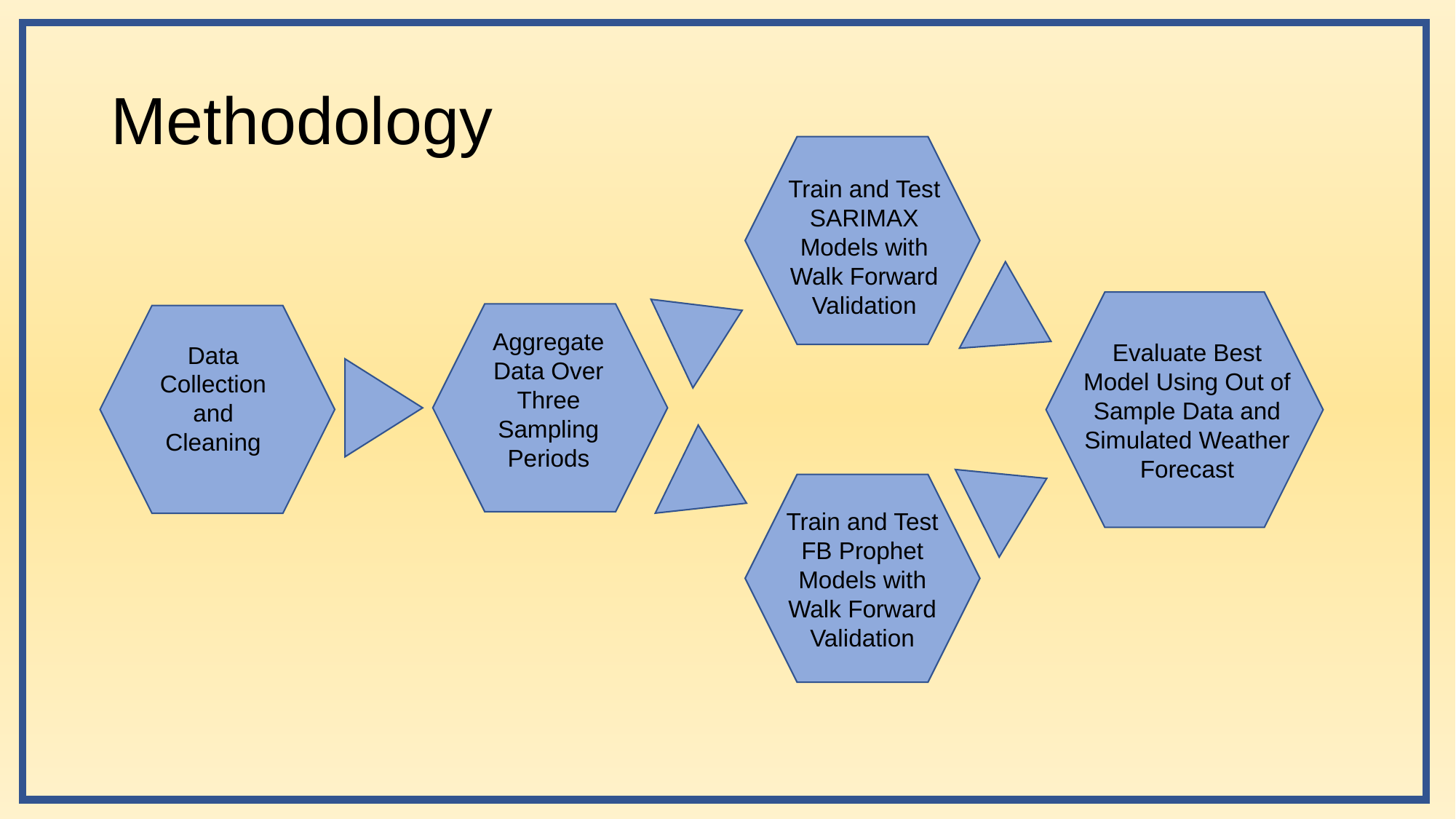

# Methodology

Train and Test SARIMAX Models with Walk Forward Validation

Aggregate Data Over Three Sampling Periods
Evaluate Best Model Using Out of Sample Data and Simulated Weather Forecast
Data Collection and Cleaning

Train and Test FB Prophet Models with Walk Forward Validation